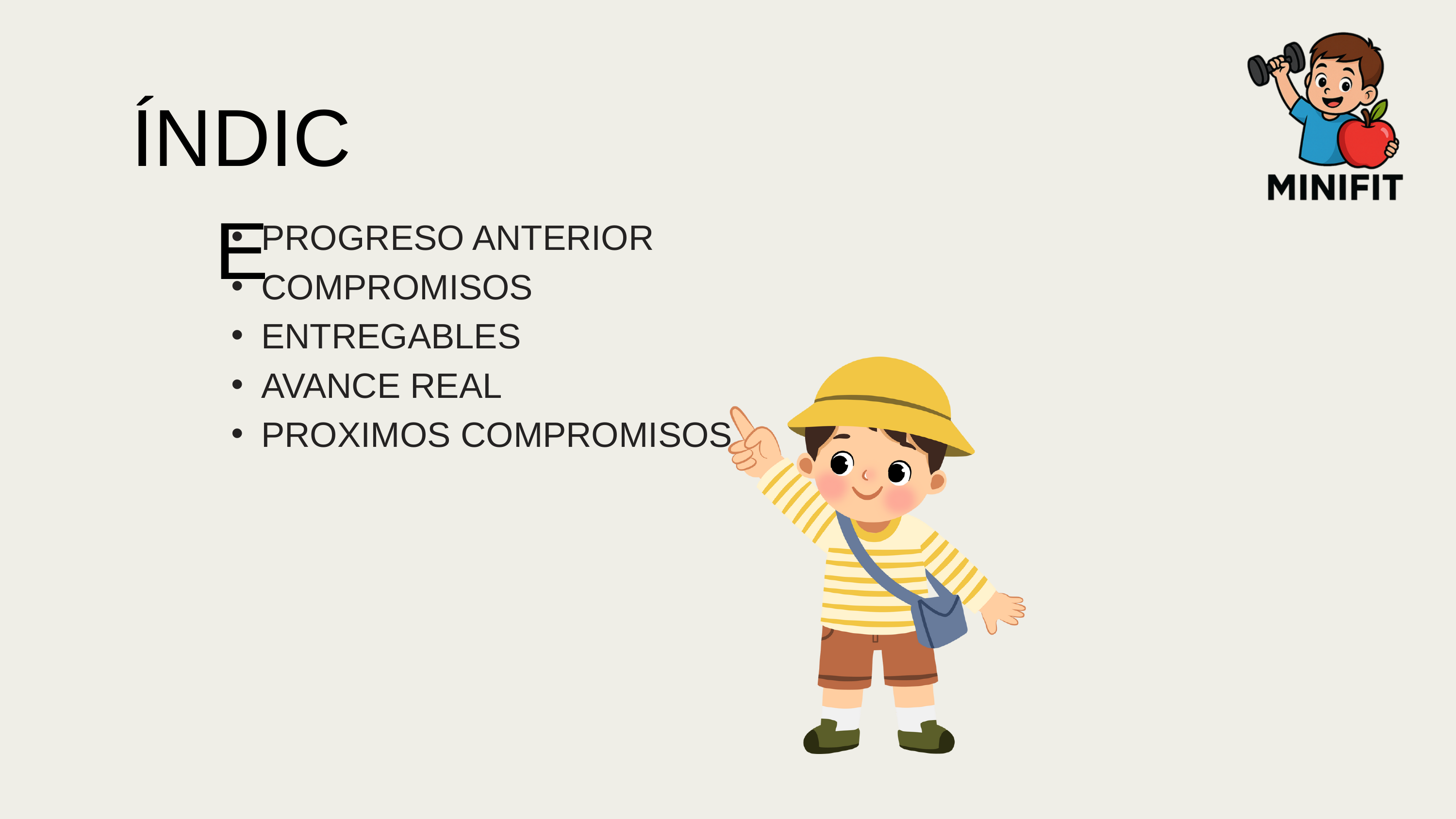

ÍNDICE
PROGRESO ANTERIOR
COMPROMISOS
ENTREGABLES
AVANCE REAL
PROXIMOS COMPROMISOS